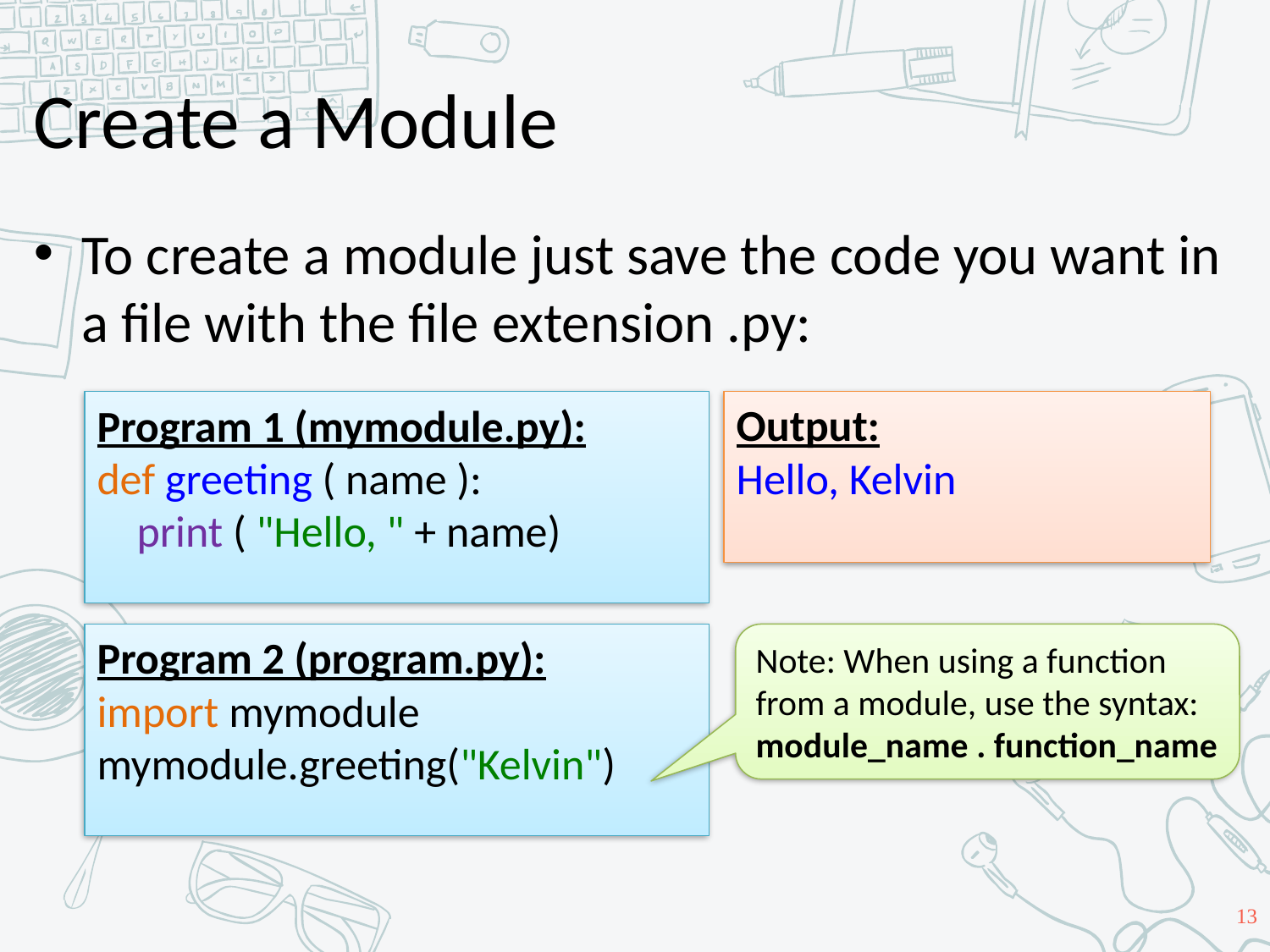

# Create a Module
To create a module just save the code you want in a file with the file extension .py:
Program 1 (mymodule.py):
def greeting ( name ):
    print ( "Hello, " + name)
Output:
Hello, Kelvin

Program 2 (program.py):
import mymodule
mymodule.greeting("Kelvin")
Note: When using a function from a module, use the syntax: module_name . function_name
13